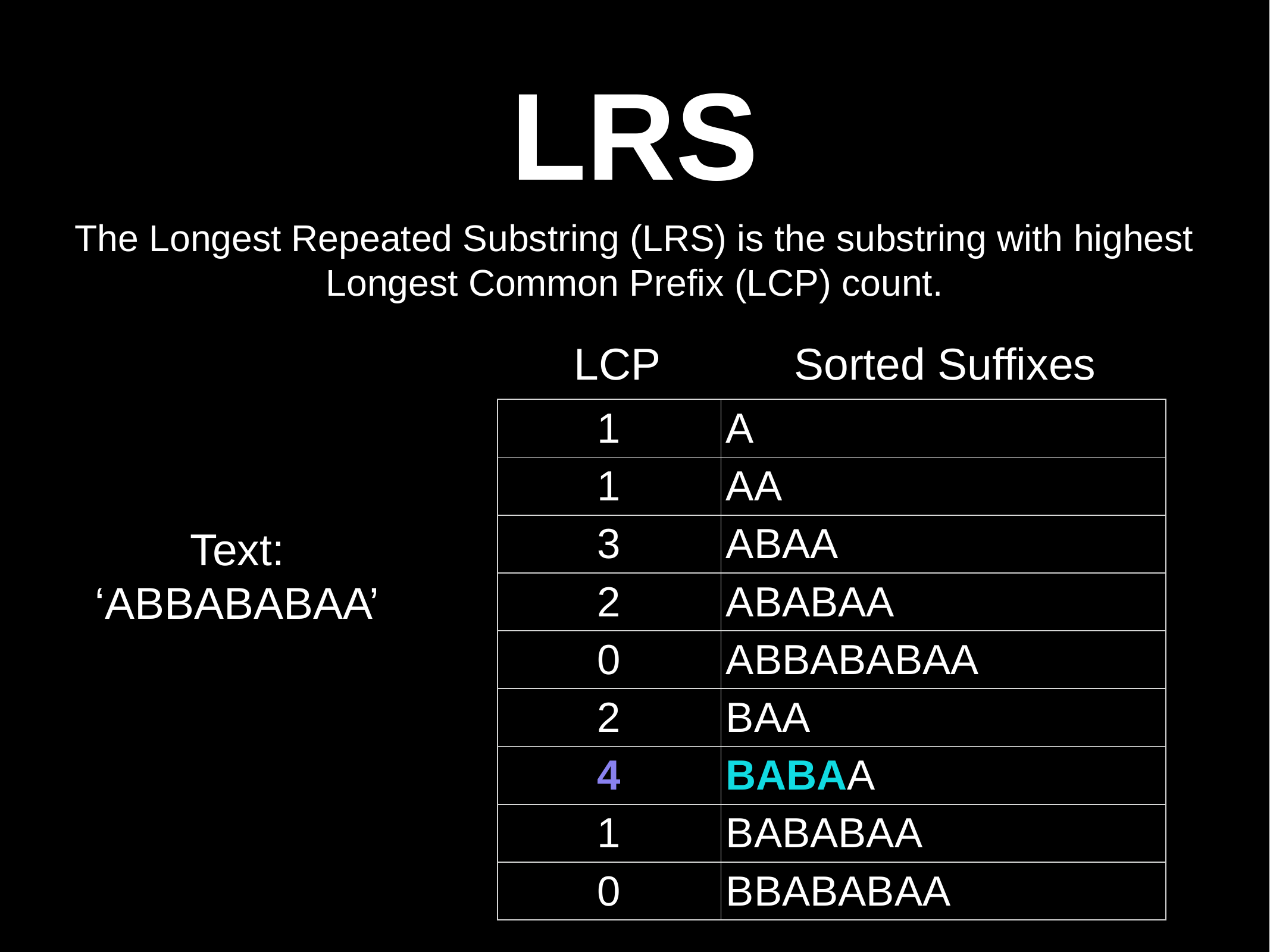

# LRS
The Longest Repeated Substring (LRS) is the substring with highest Longest Common Prefix (LCP) count.
LCP
Sorted Suffixes
| 1 | A |
| --- | --- |
| 1 | AA |
| 3 | ABAA |
| 2 | ABABAA |
| 0 | ABBABABAA |
| 2 | BAA |
| 4 | BABAA |
| 1 | BABABAA |
| 0 | BBABABAA |
Text:
‘ABBABABAA’